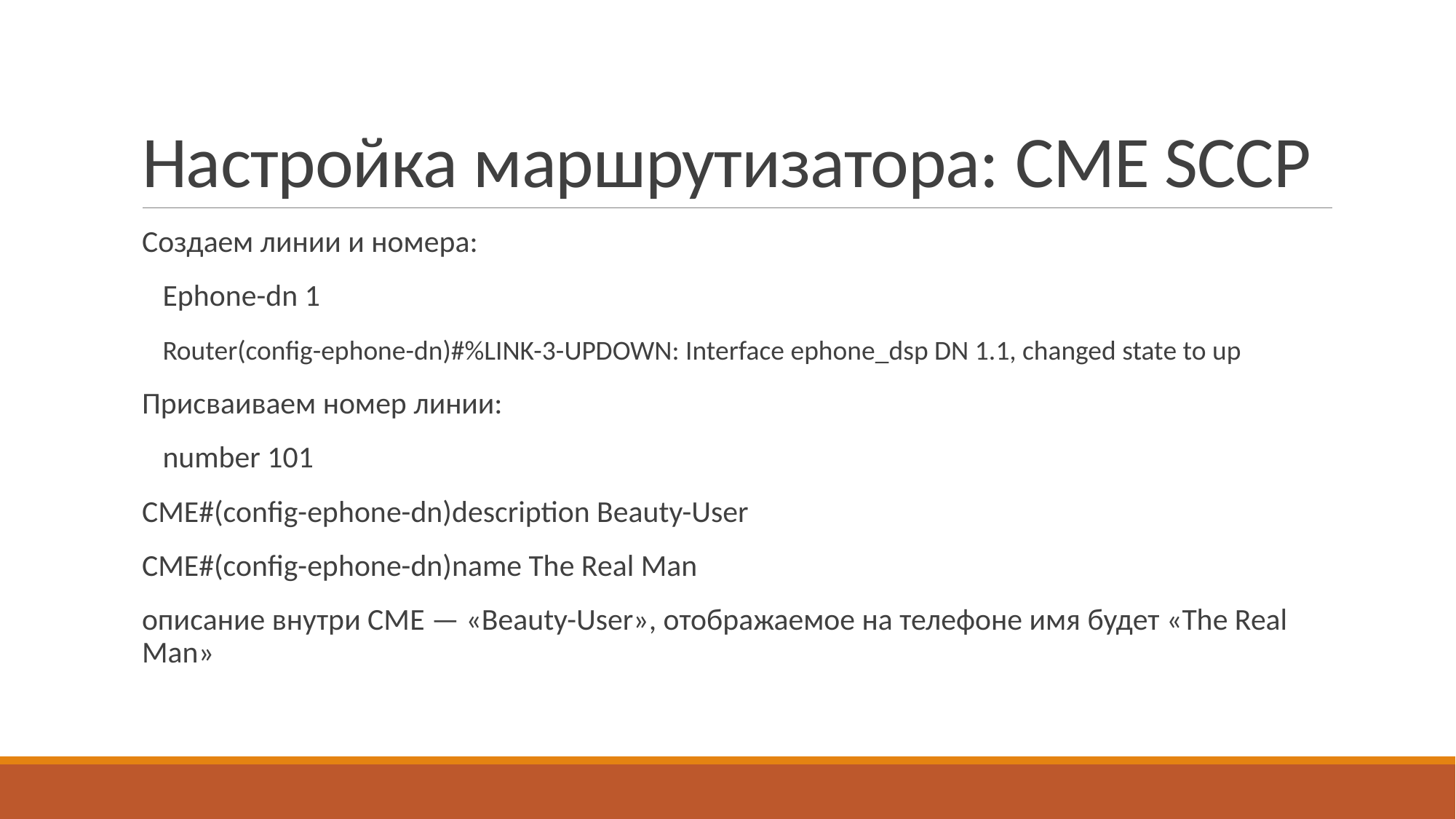

# Настройка маршрутизатора: CME SCCP
Создаем линии и номера:
   Ephone-dn 1
   Router(config-ephone-dn)#%LINK-3-UPDOWN: Interface ephone_dsp DN 1.1, changed state to up
Присваиваем номер линии:
   number 101
CME#(config-ephone-dn)description Beauty-User
CME#(config-ephone-dn)name The Real Man
описание внутри CME — «Beauty-User», отображаемое на телефоне имя будет «The Real Man»